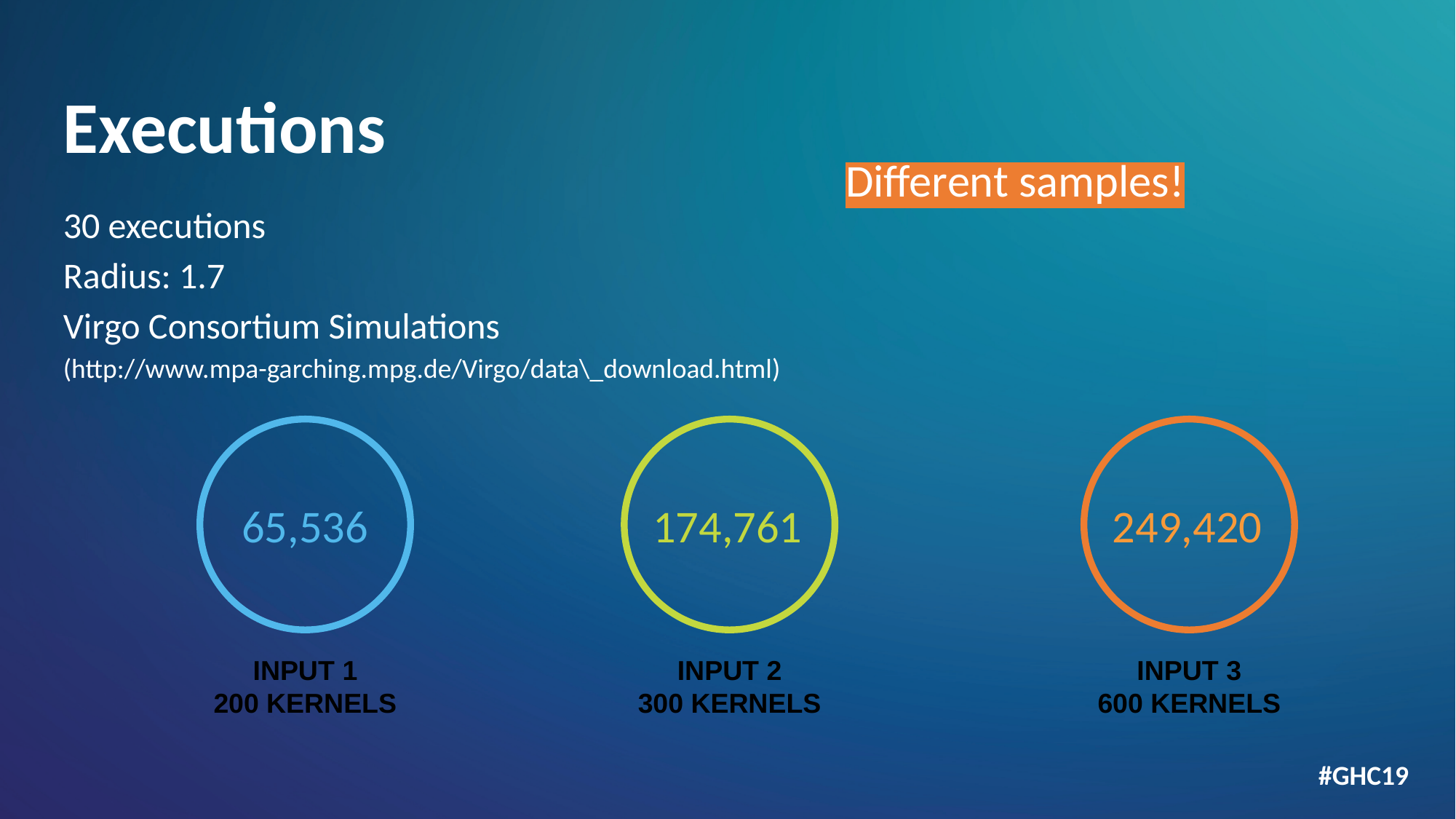

Executions
Different samples!
30 executions
Radius: 1.7
Virgo Consortium Simulations
(http://www.mpa-garching.mpg.de/Virgo/data\_download.html)

174,761
249,420
65,536
INPUT 1
200 KERNELS
INPUT 2
300 KERNELS
INPUT 3
600 KERNELS
#GHC19